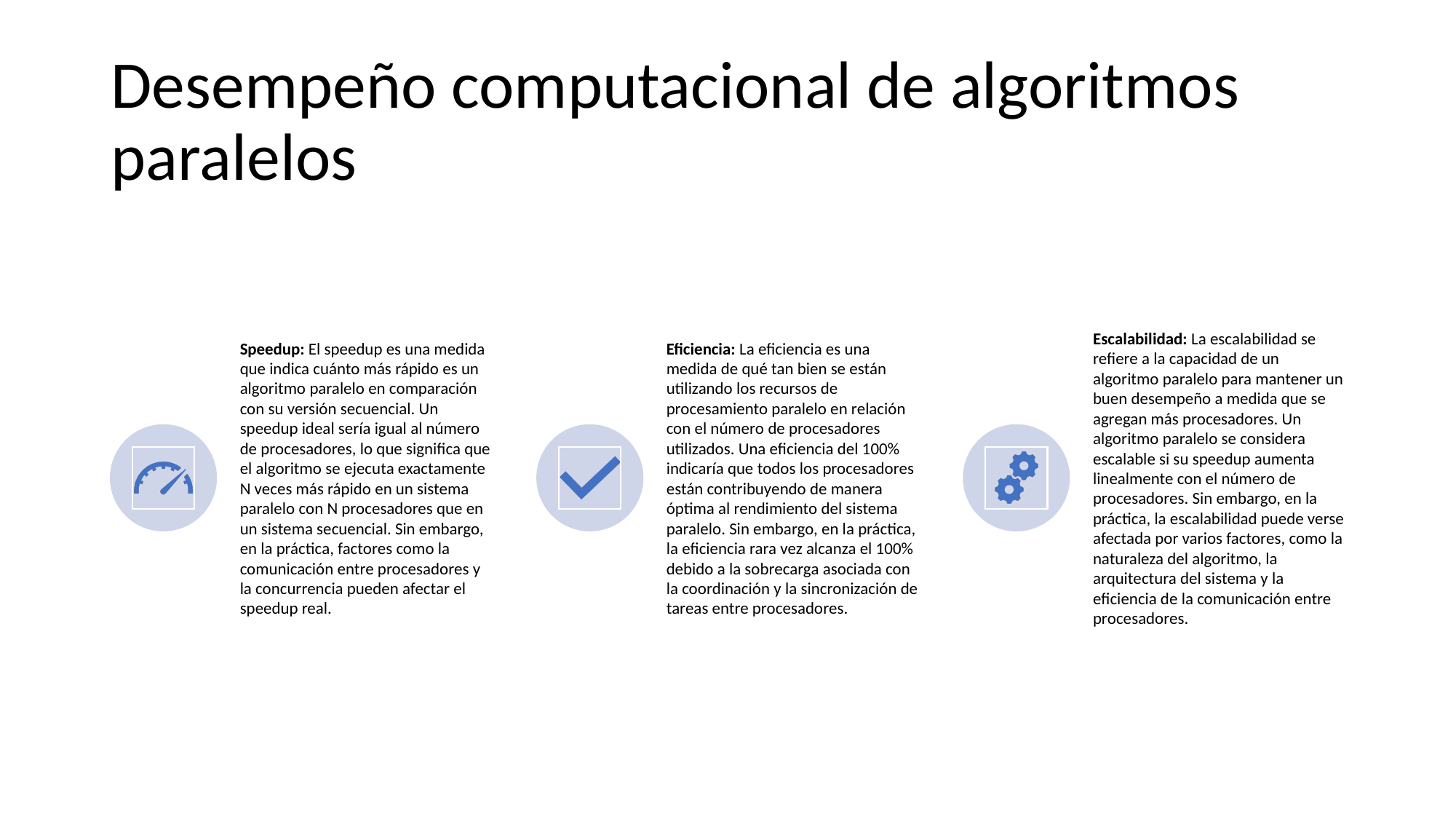

# Desempeño computacional de algoritmos paralelos
Speedup: El speedup es una medida que indica cuánto más rápido es un algoritmo paralelo en comparación con su versión secuencial. Un speedup ideal sería igual al número de procesadores, lo que significa que el algoritmo se ejecuta exactamente N veces más rápido en un sistema paralelo con N procesadores que en un sistema secuencial. Sin embargo, en la práctica, factores como la comunicación entre procesadores y la concurrencia pueden afectar el speedup real.
Eficiencia: La eficiencia es una medida de qué tan bien se están utilizando los recursos de procesamiento paralelo en relación con el número de procesadores utilizados. Una eficiencia del 100% indicaría que todos los procesadores están contribuyendo de manera óptima al rendimiento del sistema paralelo. Sin embargo, en la práctica, la eficiencia rara vez alcanza el 100% debido a la sobrecarga asociada con la coordinación y la sincronización de tareas entre procesadores.
Escalabilidad: La escalabilidad se refiere a la capacidad de un algoritmo paralelo para mantener un buen desempeño a medida que se agregan más procesadores. Un algoritmo paralelo se considera escalable si su speedup aumenta linealmente con el número de procesadores. Sin embargo, en la práctica, la escalabilidad puede verse afectada por varios factores, como la naturaleza del algoritmo, la arquitectura del sistema y la eficiencia de la comunicación entre procesadores.